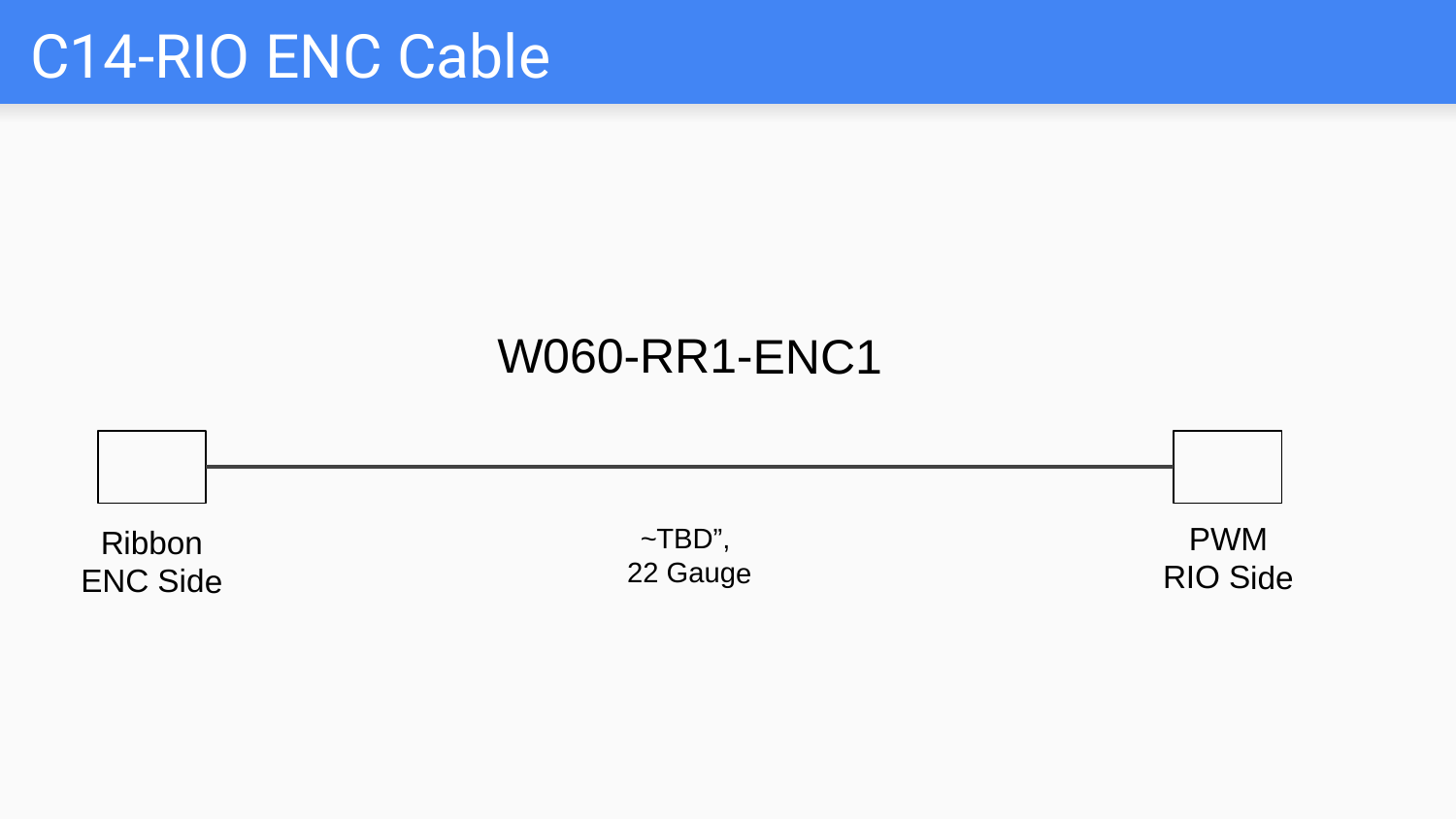

# C14-RIO ENC Cable
W060-RR1-ENC1

~TBD”,
22 Gauge
Ribbon
ENC Side
PWM
RIO Side